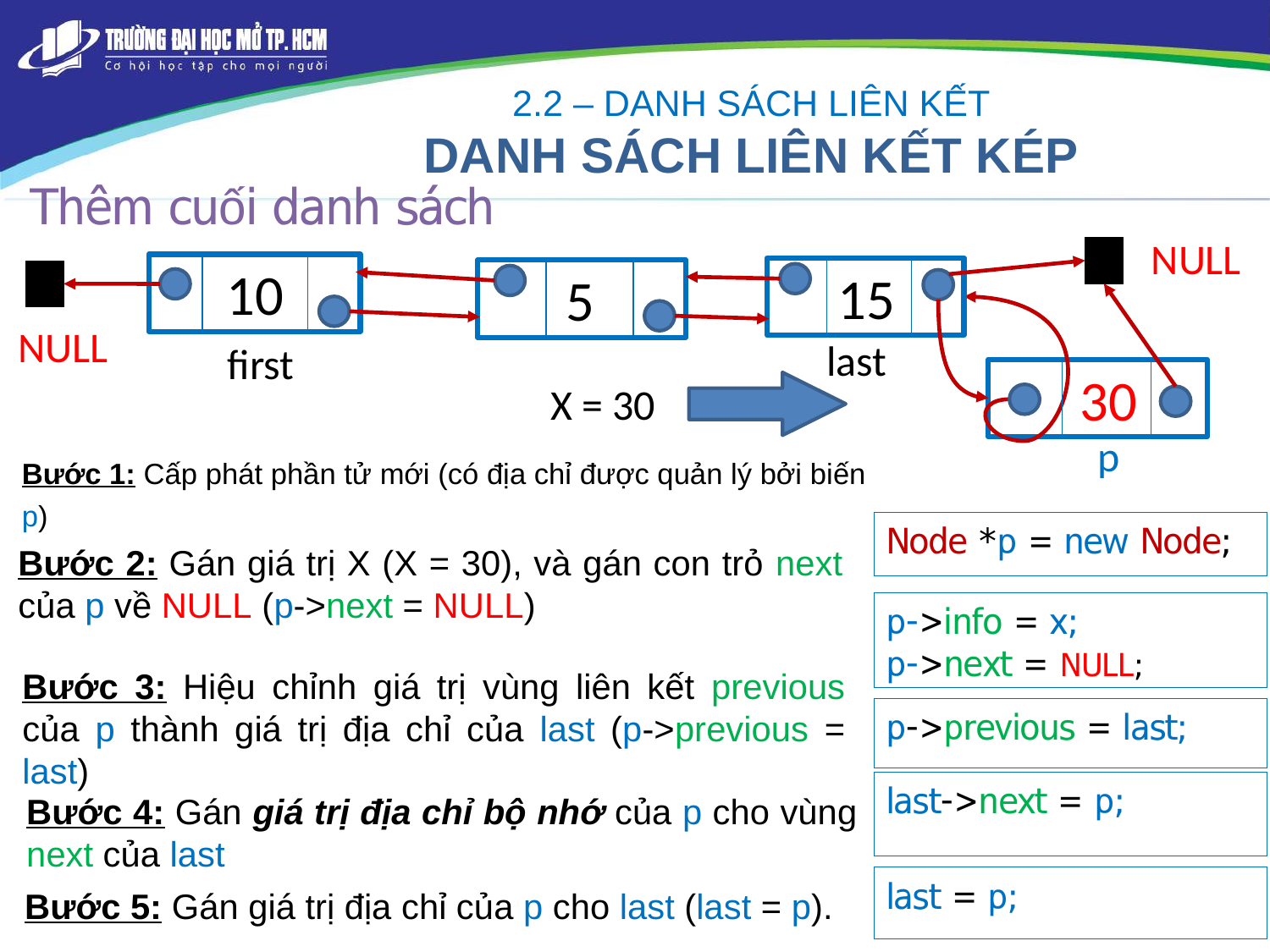

2.2 – DANH SÁCH LIÊN KẾT
DANH SÁCH LIÊN KẾT KÉP
Thêm cuối danh sách
NULL

10

15
5

NULL
last
first

30

X = 30

p
Bước 1: Cấp phát phần tử mới (có địa chỉ được quản lý bởi biến p)
Node *p = new Node;

Bước 2: Gán giá trị X (X = 30), và gán con trỏ next của p về NULL (p->next = NULL)
p->info = x;
p->next = NULL;

Bước 3: Hiệu chỉnh giá trị vùng liên kết previous của p thành giá trị địa chỉ của last (p->previous = last)
p->previous = last;

last->next = p;

Bước 4: Gán giá trị địa chỉ bộ nhớ của p cho vùng next của last
last = p;

Bước 5: Gán giá trị địa chỉ của p cho last (last = p).